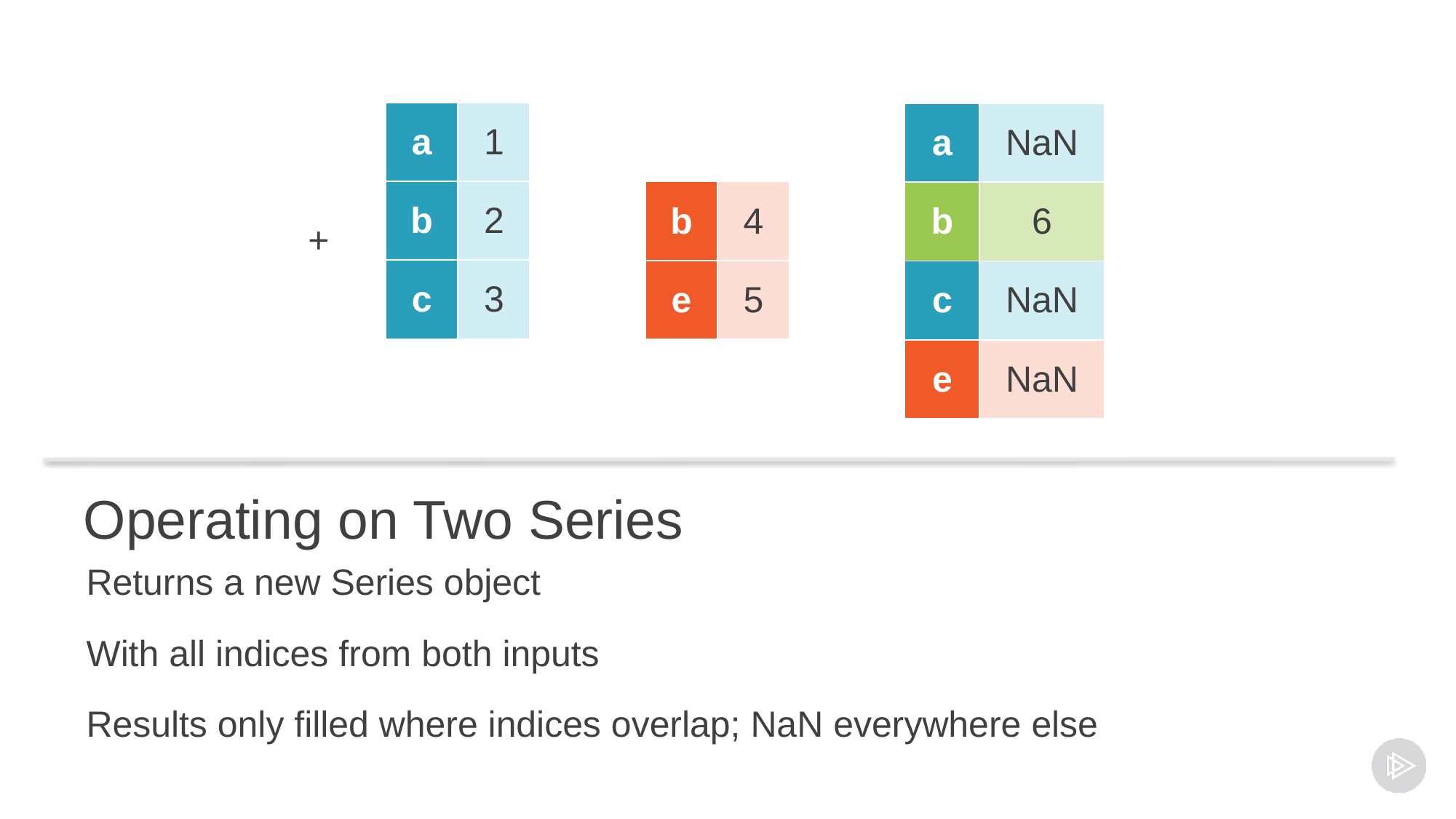

| a | 1 |
| --- | --- |
| b | 2 |
| c | 3 |
| a | NaN |
| --- | --- |
| b | 6 |
| c | NaN |
| e | NaN |
                       +           =
| b | 4 |
| --- | --- |
| e | 5 |
# Operating on Two Series
Returns a new Series object
With all indices from both inputs
Results only filled where indices overlap; NaN everywhere else